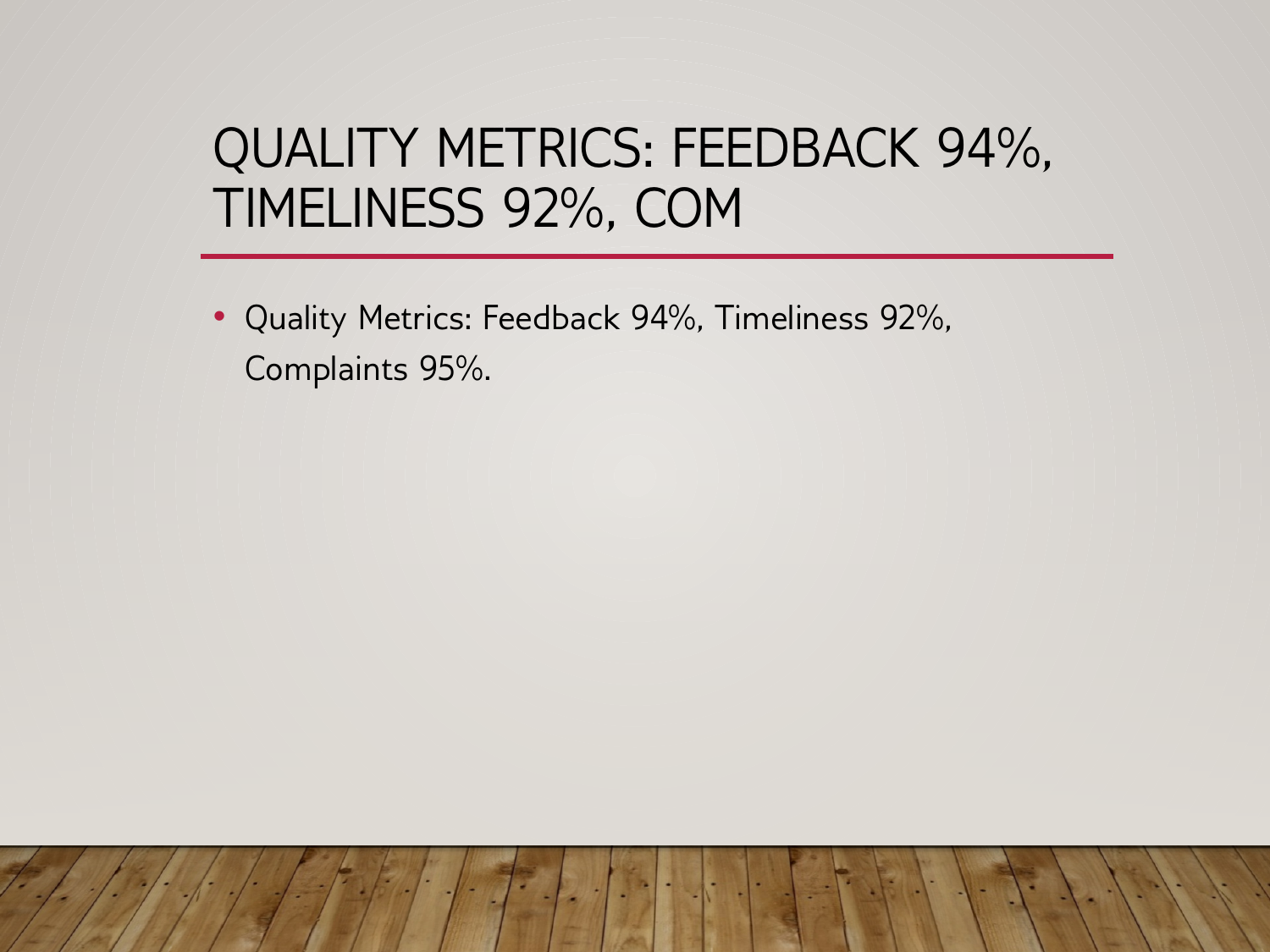

# Quality Metrics: Feedback 94%, Timeliness 92%, Com
Quality Metrics: Feedback 94%, Timeliness 92%, Complaints 95%.